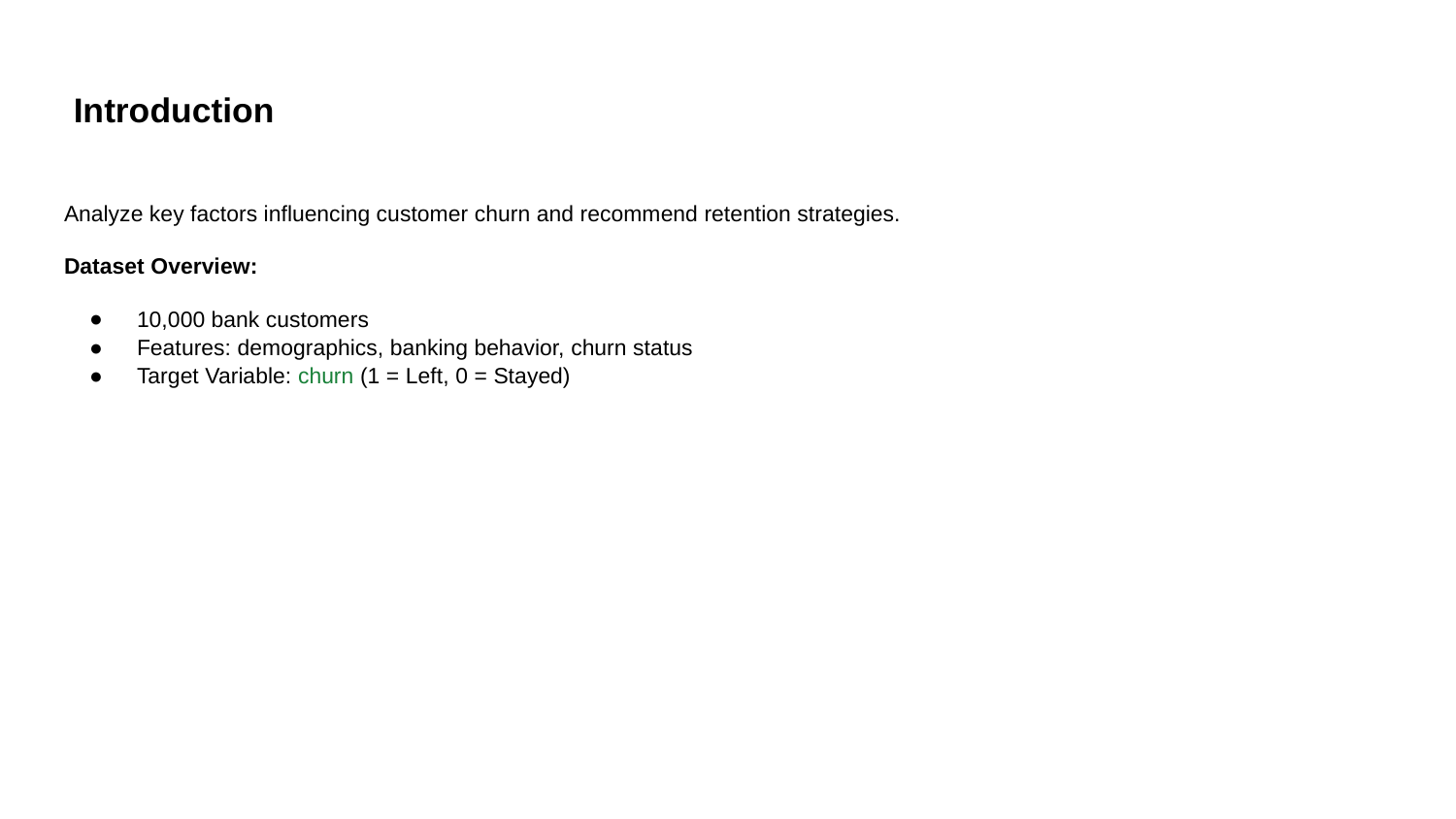

# Introduction

Analyze key factors influencing customer churn and recommend retention strategies.
Dataset Overview:
10,000 bank customers
Features: demographics, banking behavior, churn status
Target Variable: churn (1 = Left, 0 = Stayed)